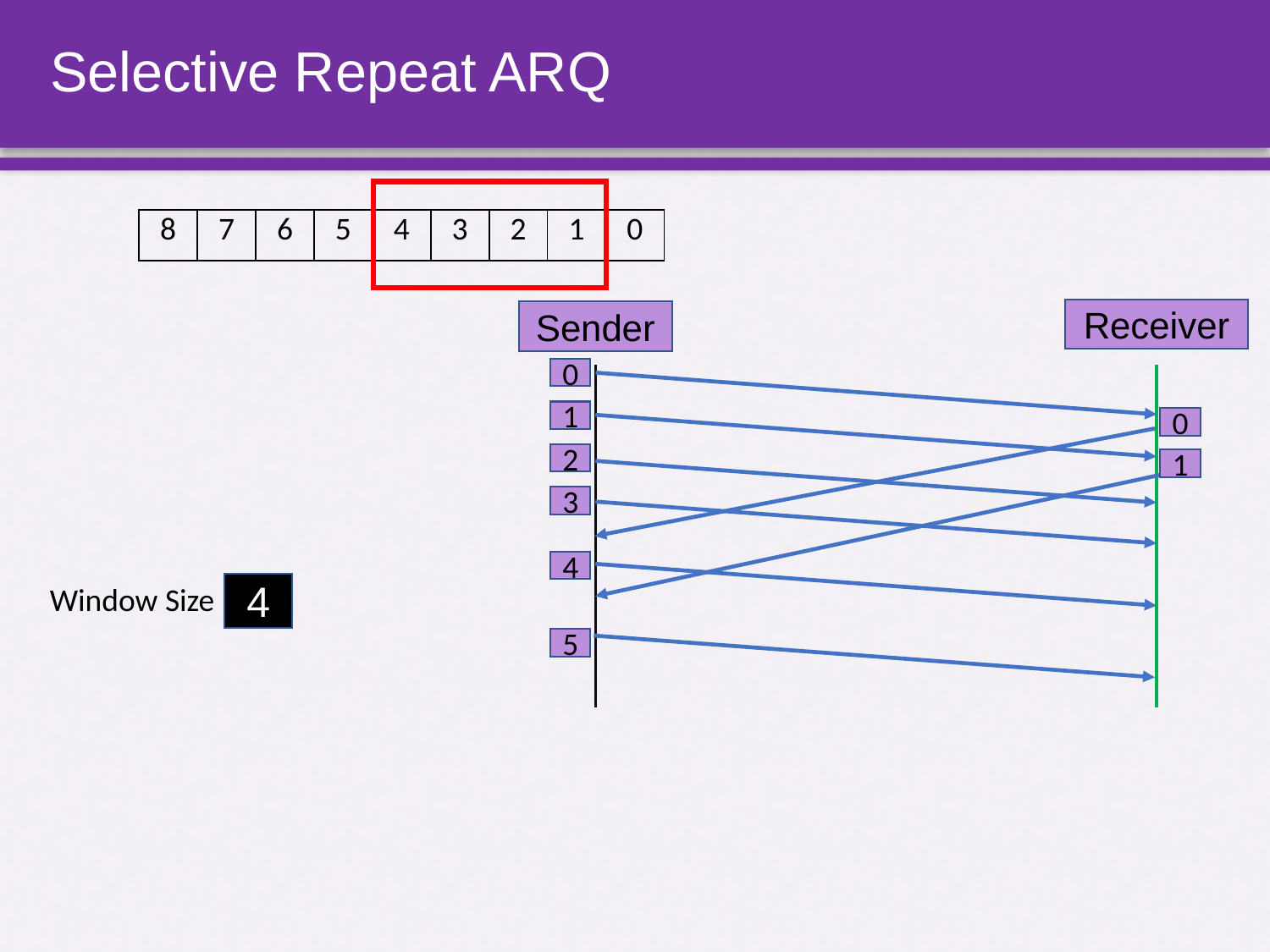

# Selective Repeat ARQ

| 8 | 7 | 6 | 5 | 4 | 3 | 2 | 1 | 0 |
| --- | --- | --- | --- | --- | --- | --- | --- | --- |
Receiver
Sender
0
1
0
2
1
3
4
Window Size
4
5